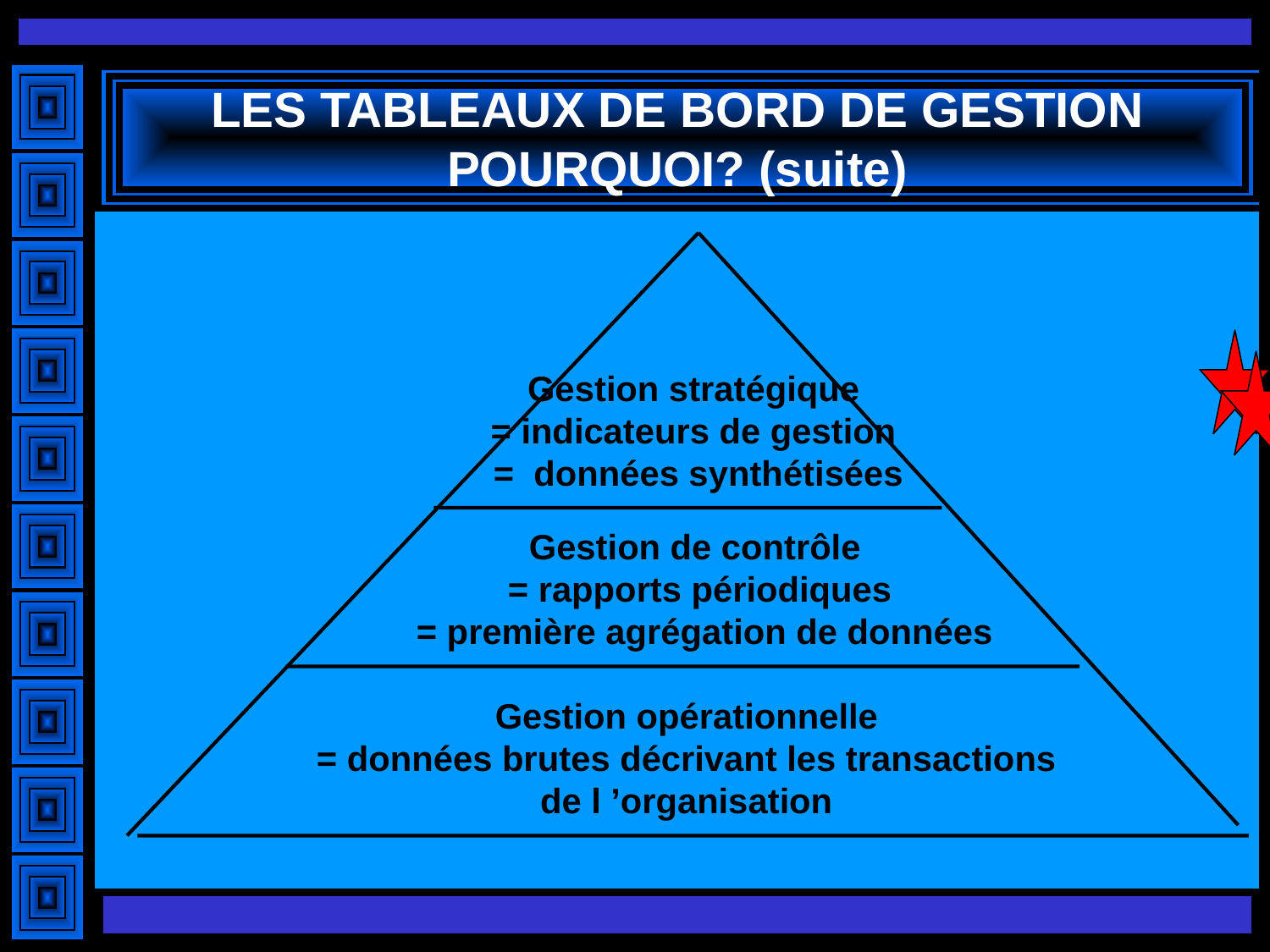

# LES TABLEAUX DE BORD DE GESTION POURQUOI? (suite)

Gestion stratégique
= indicateurs de gestion
=  données synthétisées

Gestion de contrôle
= rapports périodiques
= première agrégation de données

Gestion opérationnelle
 = données brutes décrivant les transactions
de l ’organisation